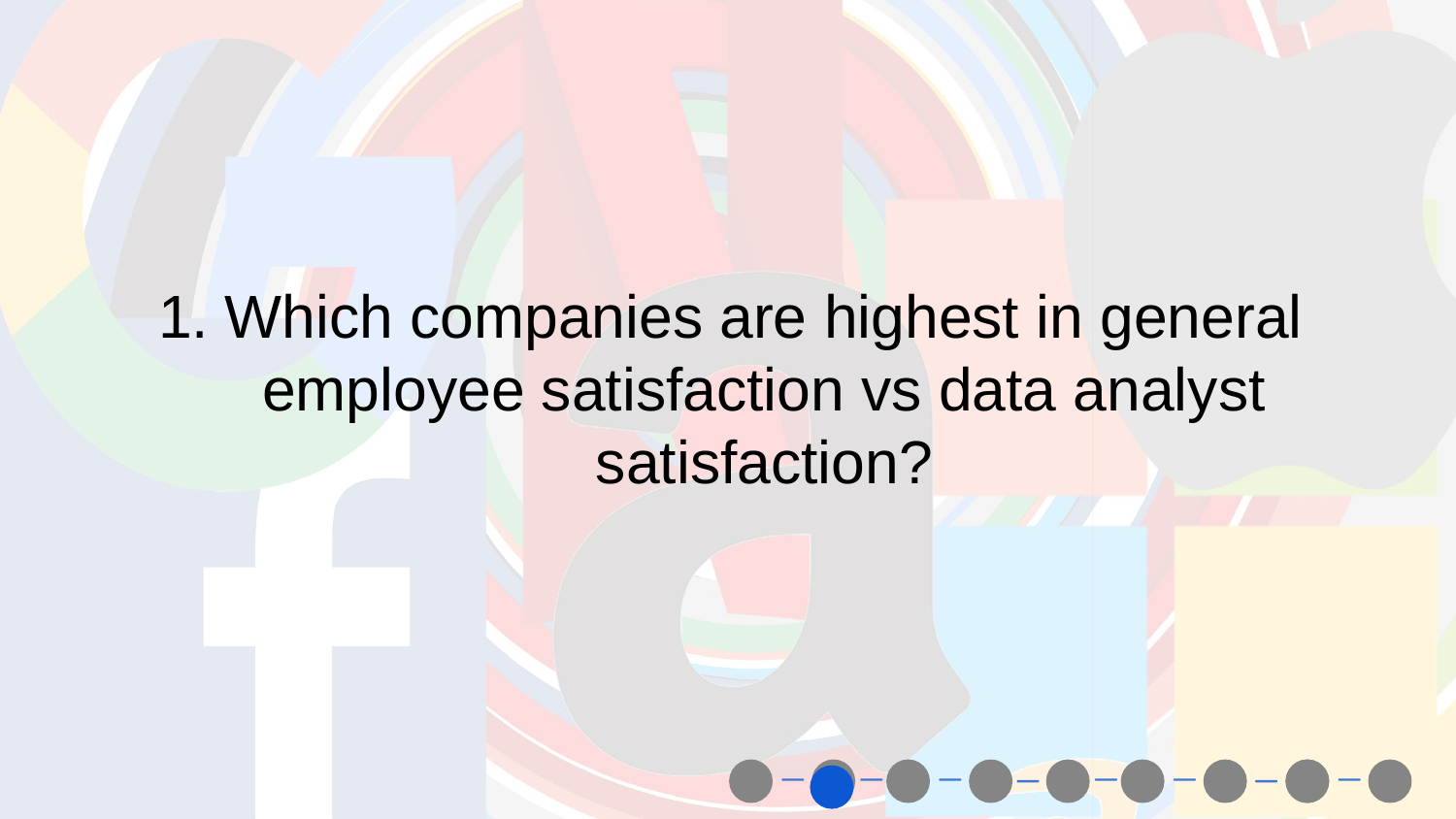

Which companies are highest in general employee satisfaction vs data analyst satisfaction?